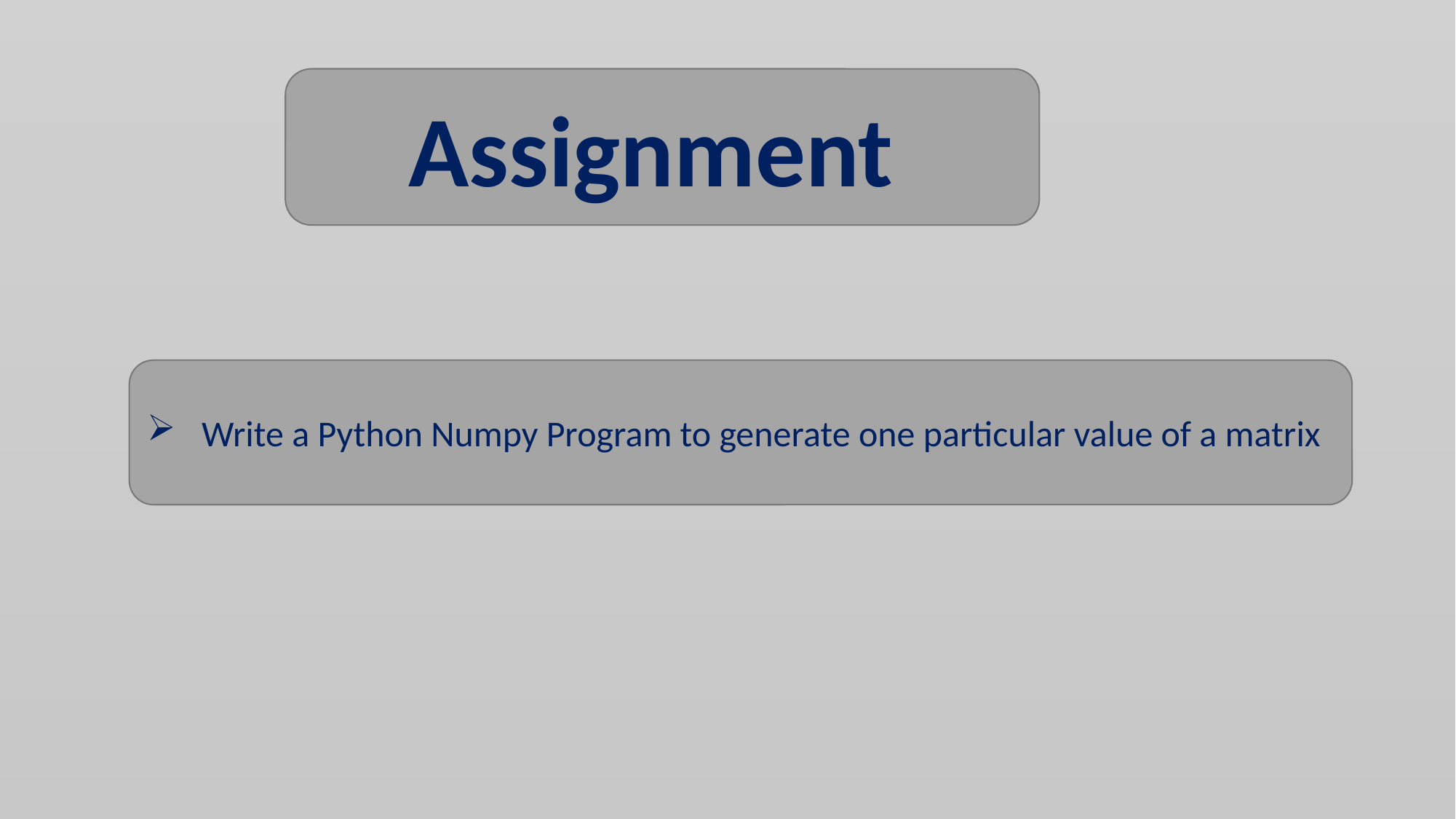

Assignment
Write a Python Numpy Program to generate one particular value of a matrix